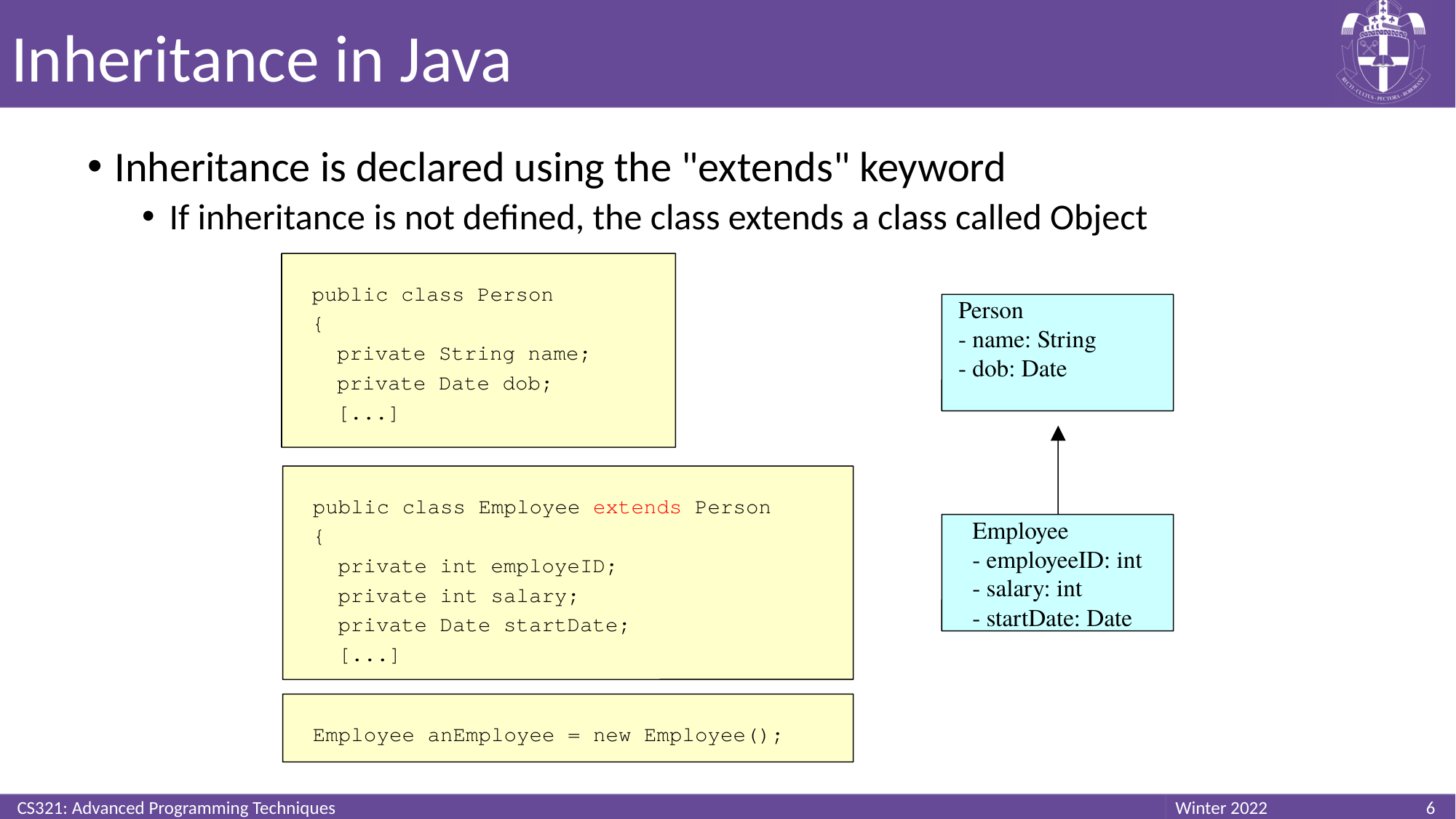

# Inheritance in Java
Inheritance is declared using the "extends" keyword
If inheritance is not defined, the class extends a class called Object

public class Person
{
	private String name;
	private Date dob;
	[...]
Person
- name: String
- dob: Date

public class Employee extends Person
{
	private int employeID;
	private int salary;
	private Date startDate;
	[...]
Employee
- employeeID: int
- salary: int
- startDate: Date

Employee anEmployee = new Employee();
CS321: Advanced Programming Techniques
6
Winter 2022